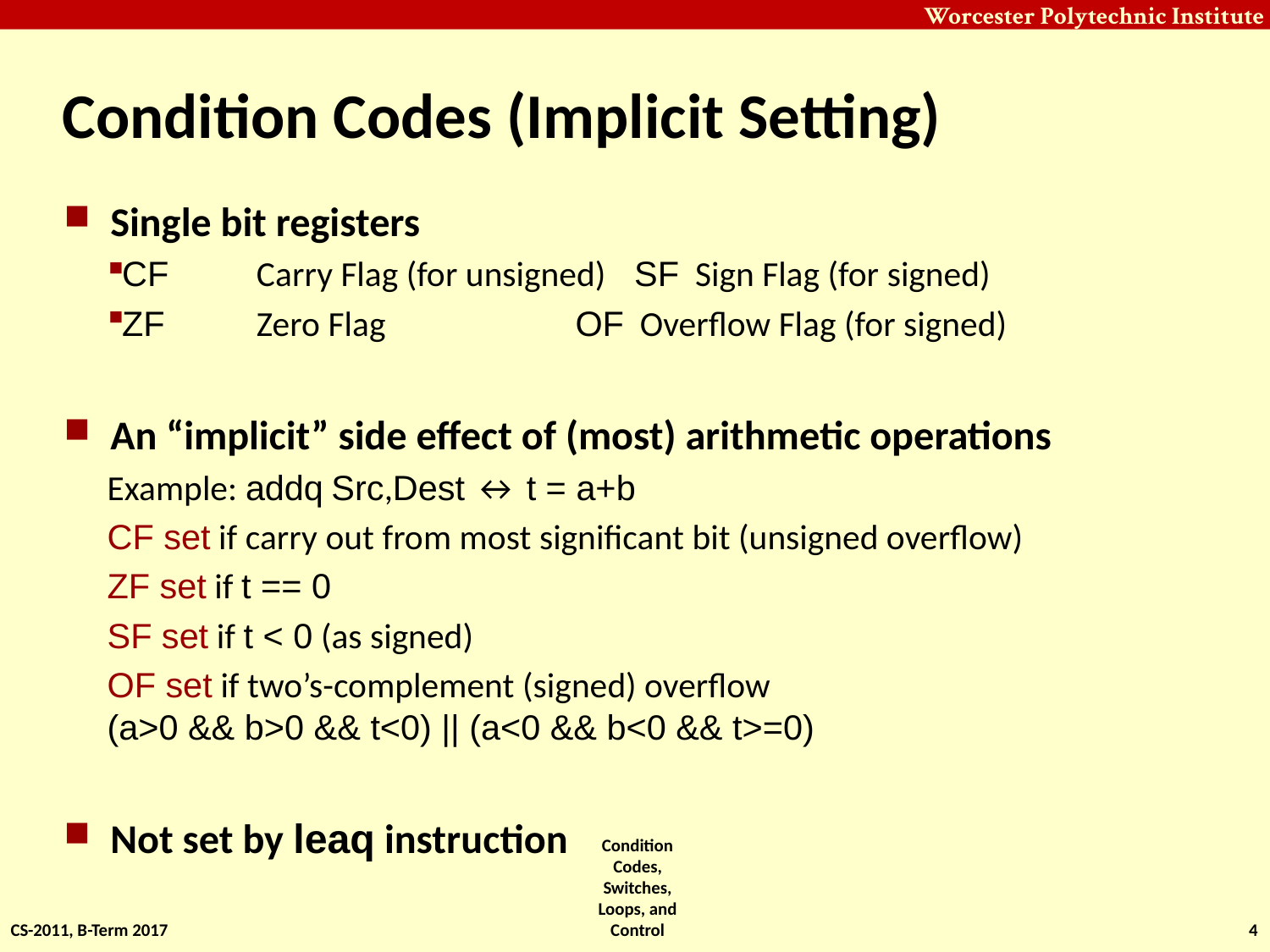

# Condition Codes (Implicit Setting)
Single bit registers
CF	 Carry Flag (for unsigned)	SF  Sign Flag (for signed)
ZF	 Zero Flag	OF  Overflow Flag (for signed)

An “implicit” side effect of (most) arithmetic operations
Example: addq Src,Dest ↔ t = a+b
CF set if carry out from most significant bit (unsigned overflow)
ZF set if t == 0
SF set if t < 0 (as signed)
OF set if two’s-complement (signed) overflow
(a>0 && b>0 && t<0) || (a<0 && b<0 && t>=0)

Not set by leaq instruction
CS-2011, B-Term 2017
Condition Codes, Switches, Loops, and Control
4